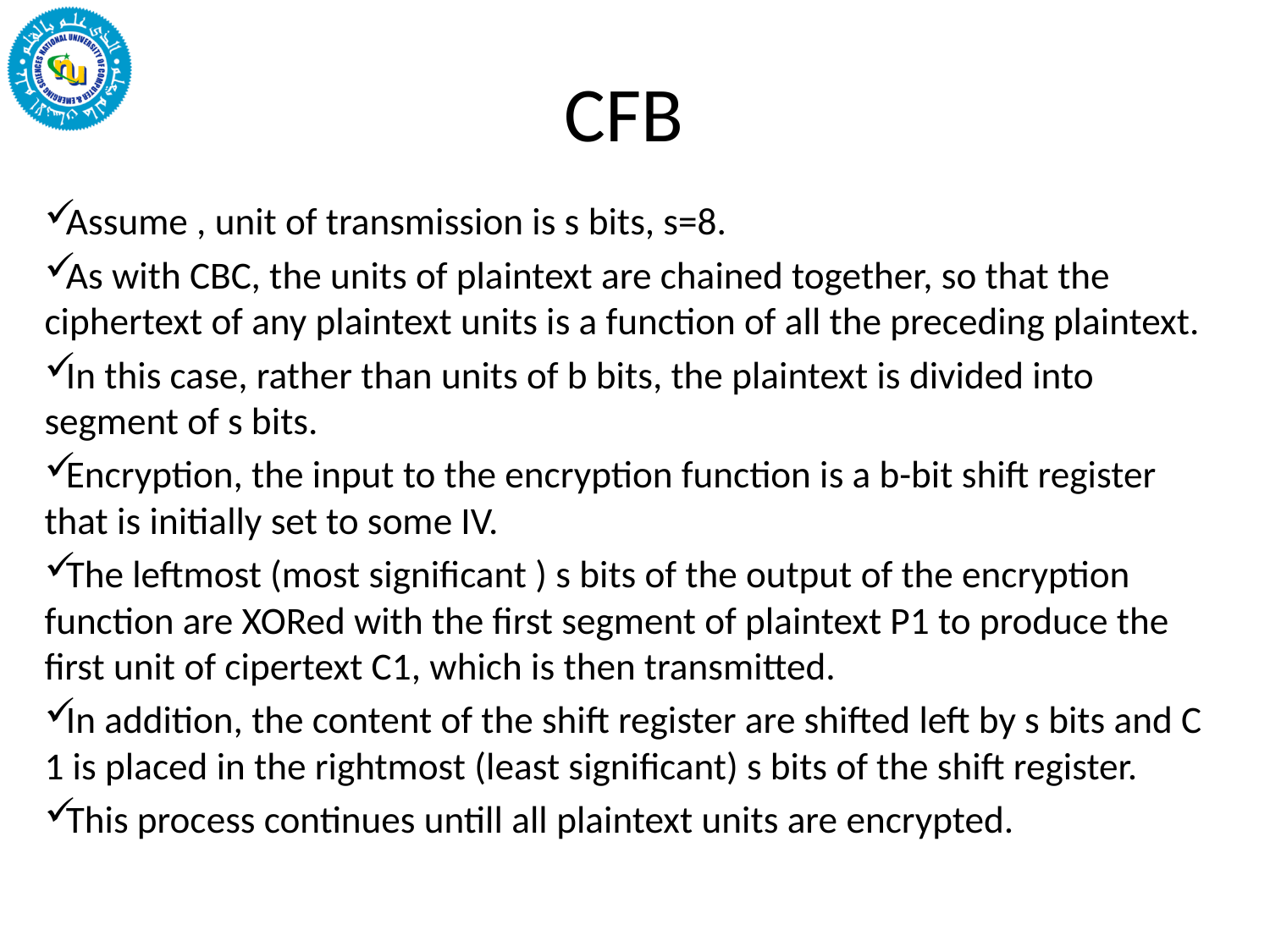

# CFB
Assume , unit of transmission is s bits, s=8.
As with CBC, the units of plaintext are chained together, so that the ciphertext of any plaintext units is a function of all the preceding plaintext.
In this case, rather than units of b bits, the plaintext is divided into segment of s bits.
Encryption, the input to the encryption function is a b-bit shift register that is initially set to some IV.
The leftmost (most significant ) s bits of the output of the encryption function are XORed with the first segment of plaintext P1 to produce the first unit of cipertext C1, which is then transmitted.
In addition, the content of the shift register are shifted left by s bits and C 1 is placed in the rightmost (least significant) s bits of the shift register.
This process continues untill all plaintext units are encrypted.